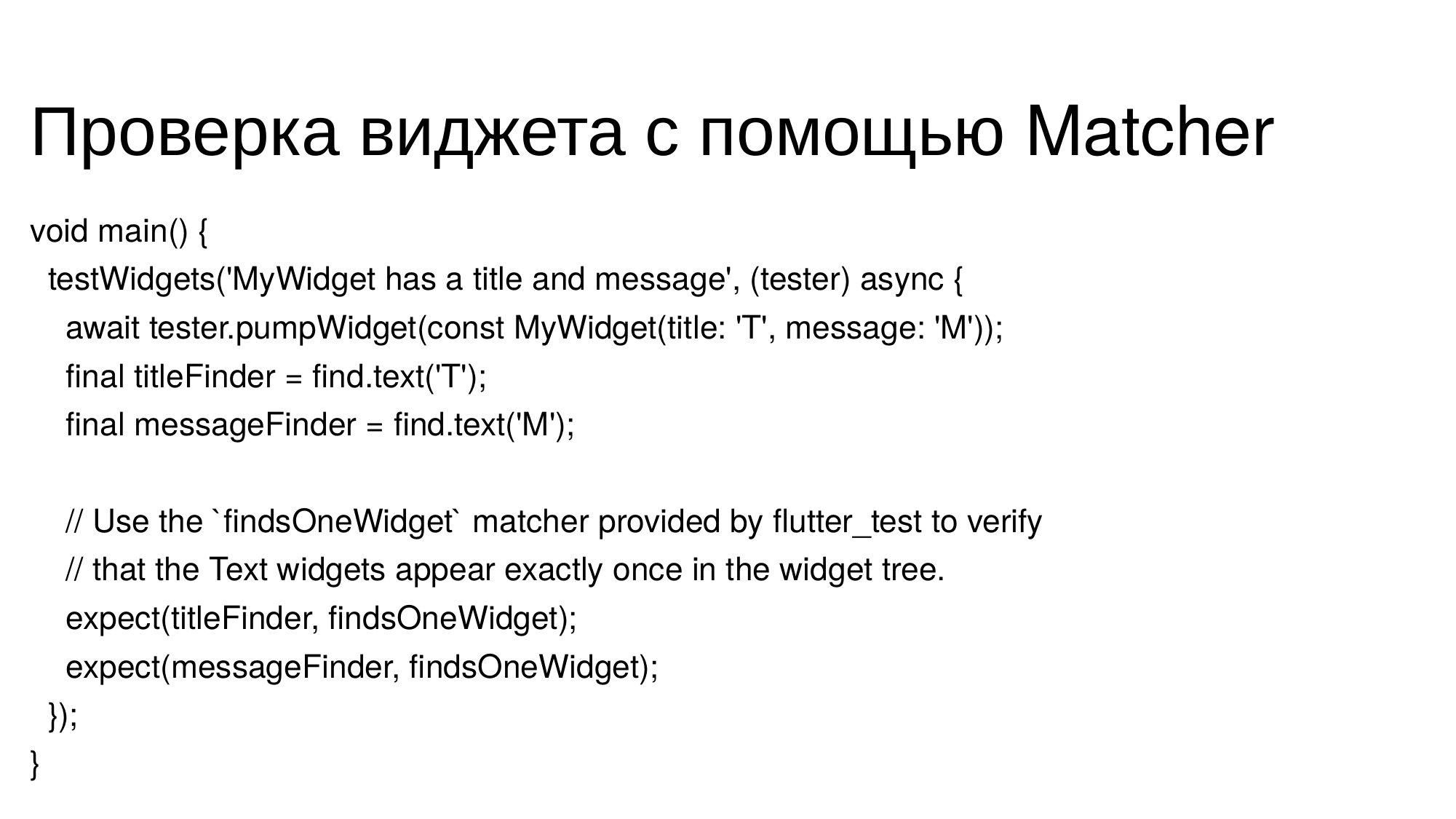

# Проверка виджета с помощью Matcher
void main() {
  testWidgets('MyWidget has a title and message', (tester) async {
    await tester.pumpWidget(const MyWidget(title: 'T', message: 'M'));
    final titleFinder = find.text('T');
    final messageFinder = find.text('M');

    // Use the `findsOneWidget` matcher provided by flutter_test to verify
    // that the Text widgets appear exactly once in the widget tree.
    expect(titleFinder, findsOneWidget);
    expect(messageFinder, findsOneWidget);
  });
}